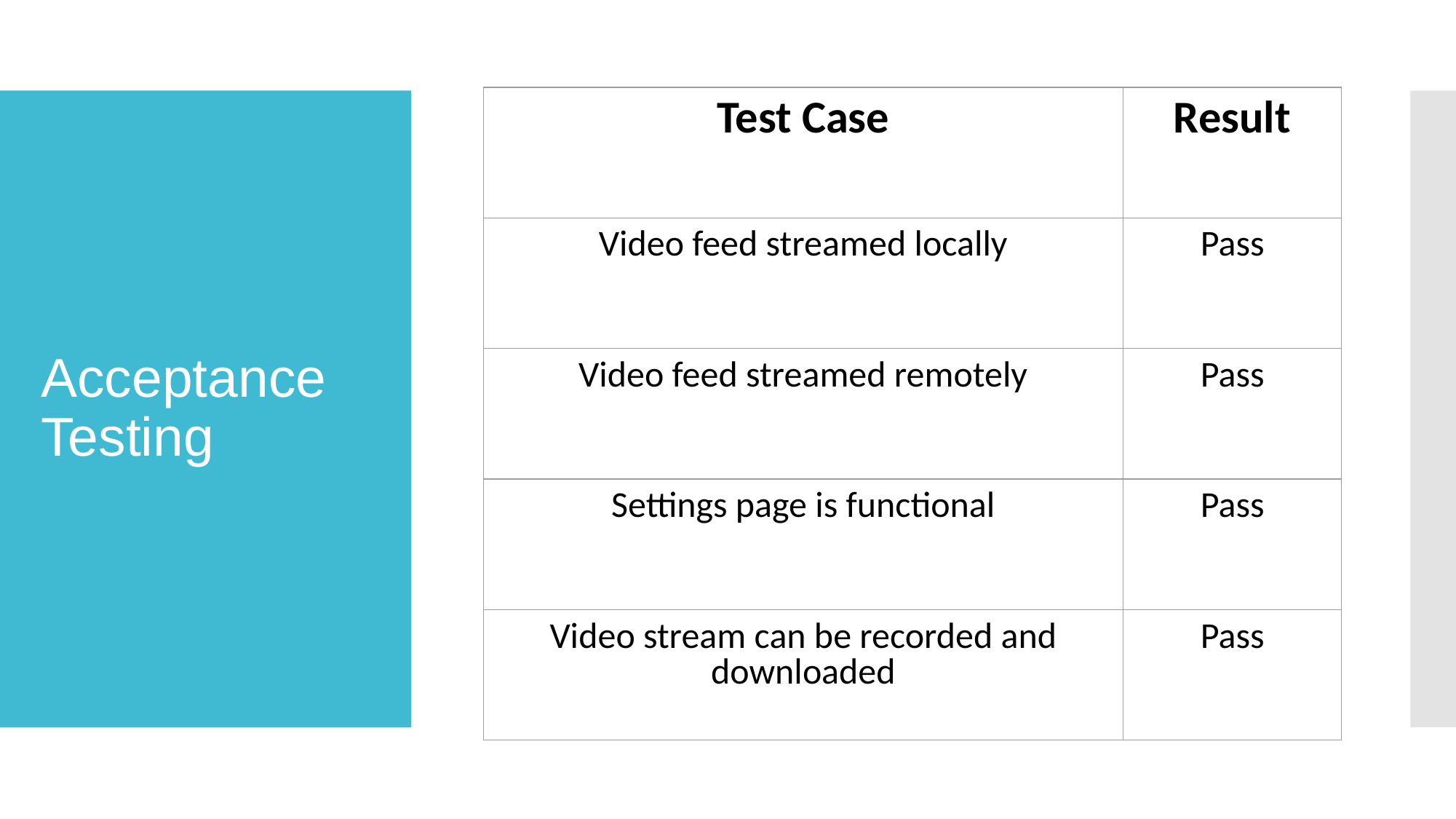

| Test Case | Result |
| --- | --- |
| Video feed streamed locally | Pass |
| Video feed streamed remotely | Pass |
| Settings page is functional | Pass |
| Video stream can be recorded and downloaded | Pass |
# Acceptance Testing